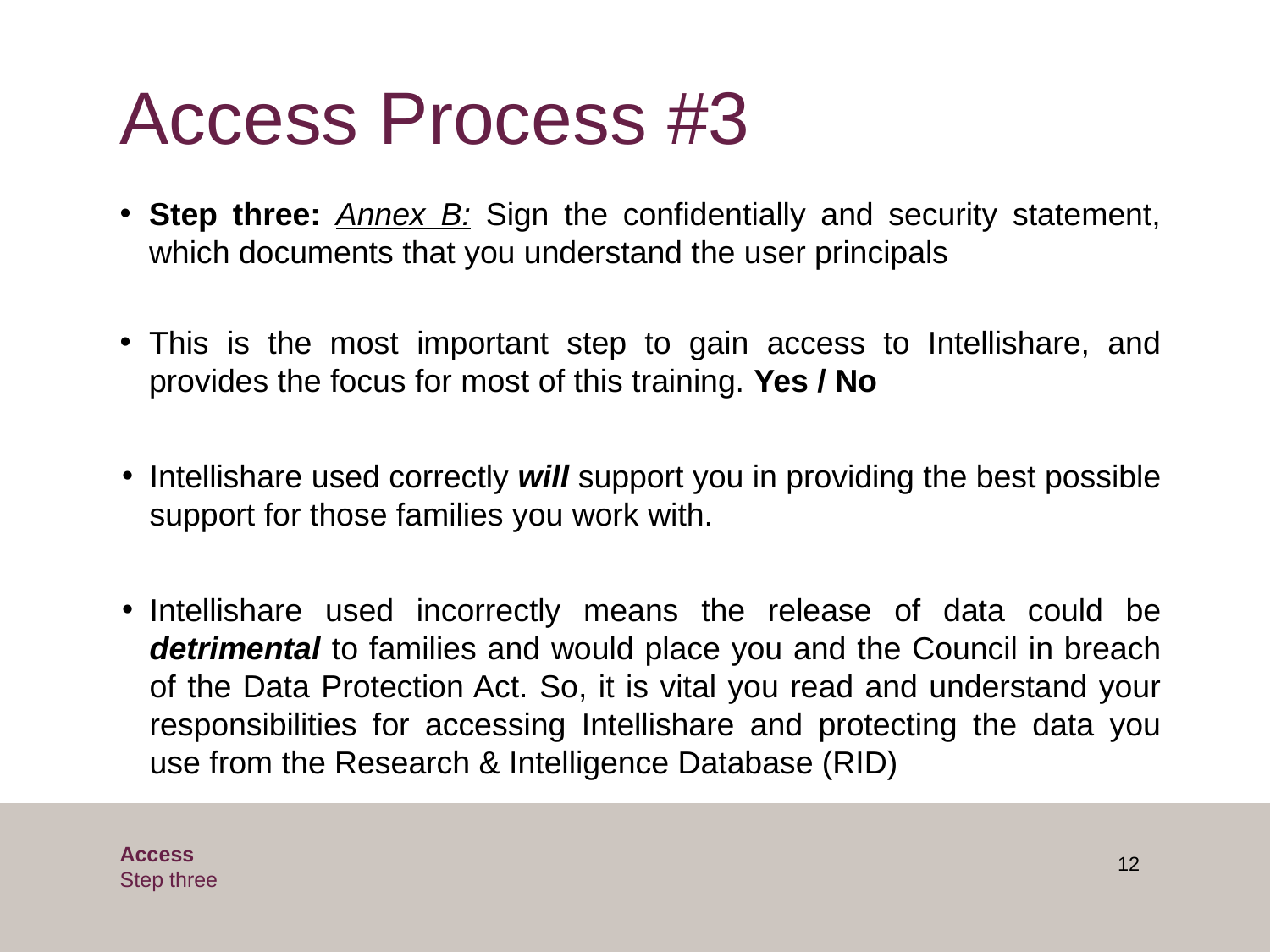

# Access Process #3
Step three: Annex B: Sign the confidentially and security statement, which documents that you understand the user principals

This is the most important step to gain access to Intellishare, and provides the focus for most of this training. Yes / No

Intellishare used correctly will support you in providing the best possible support for those families you work with.

Intellishare used incorrectly means the release of data could be detrimental to families and would place you and the Council in breach of the Data Protection Act. So, it is vital you read and understand your responsibilities for accessing Intellishare and protecting the data you use from the Research & Intelligence Database (RID)
Access
Step three
12